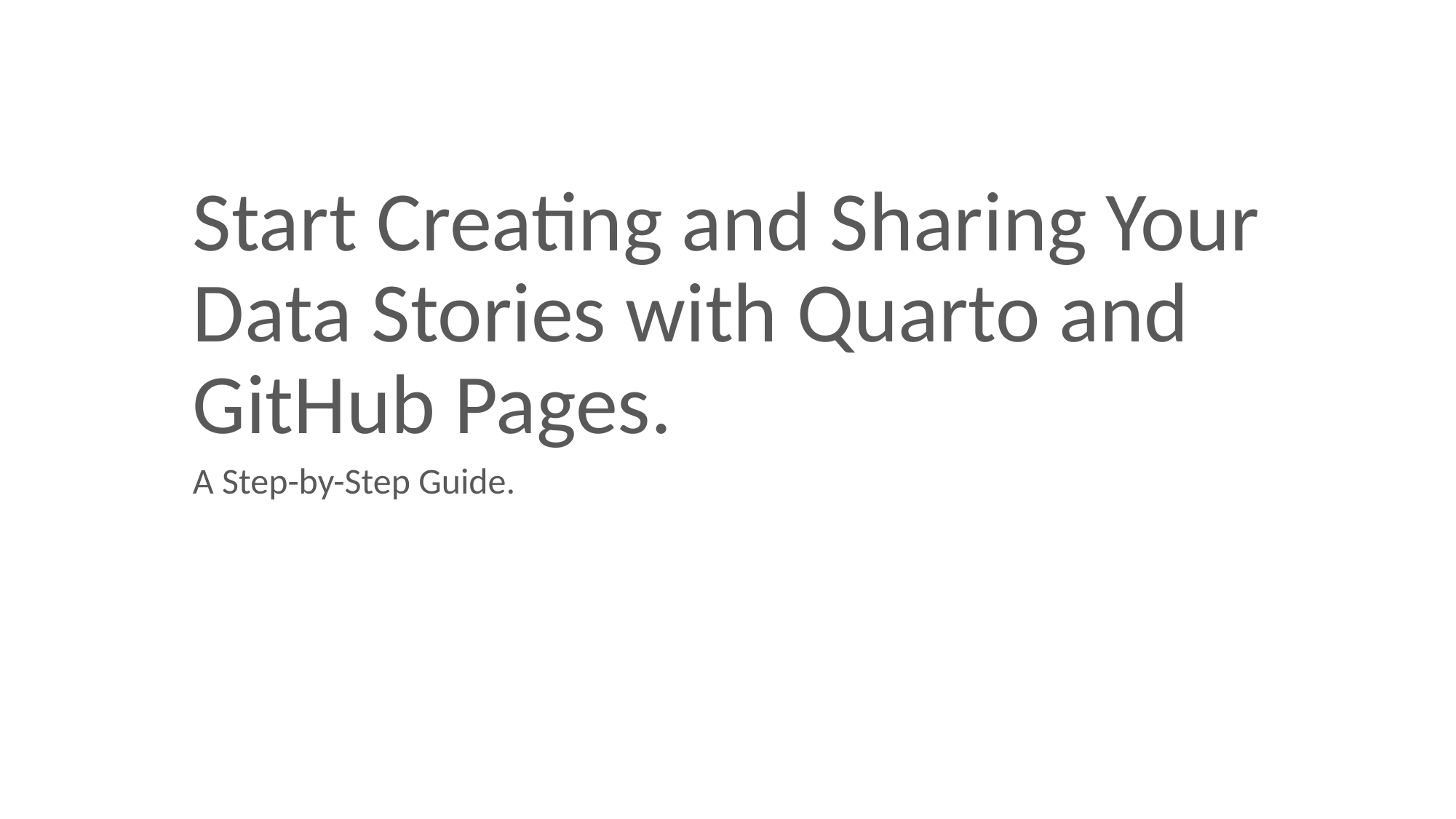

# Start Creating and Sharing Your Data Stories with Quarto and GitHub Pages.
A Step-by-Step Guide.